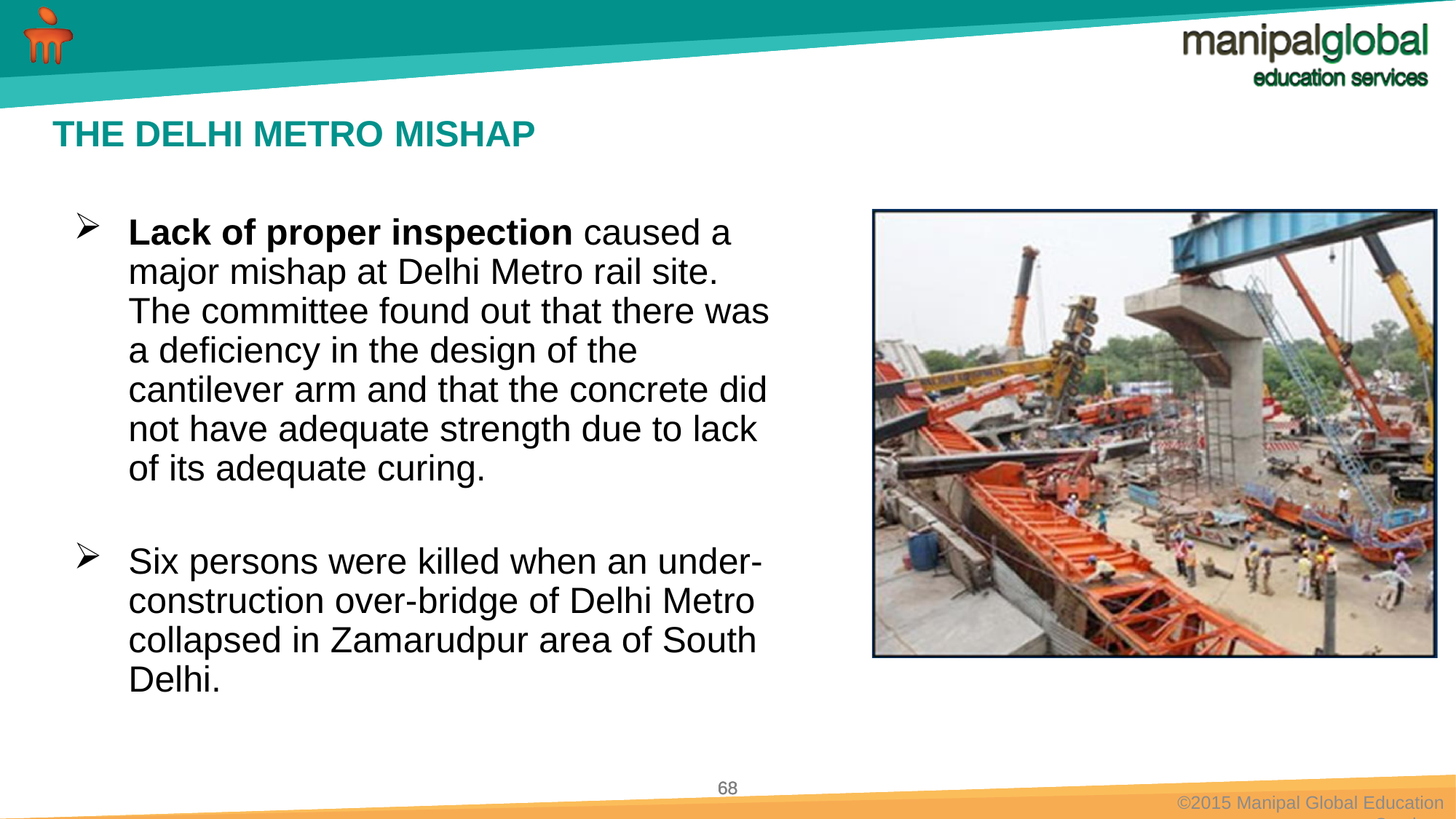

# THE DELHI METRO MISHAP
Lack of proper inspection caused a major mishap at Delhi Metro rail site. The committee found out that there was a deficiency in the design of the cantilever arm and that the concrete did not have adequate strength due to lack of its adequate curing.

Six persons were killed when an under- construction over-bridge of Delhi Metro collapsed in Zamarudpur area of South Delhi.

B